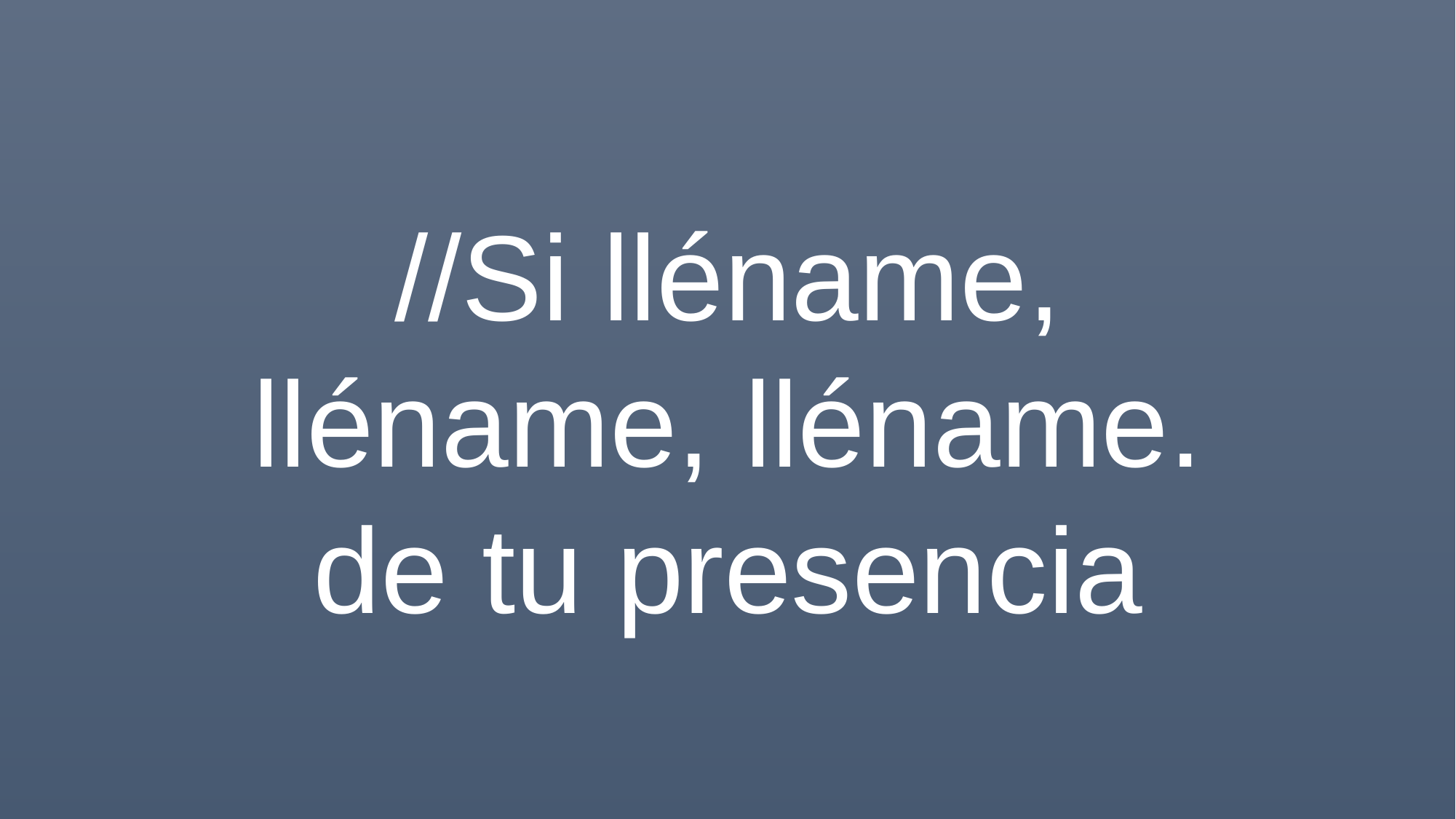

//Si lléname,
lléname, lléname.
de tu presencia